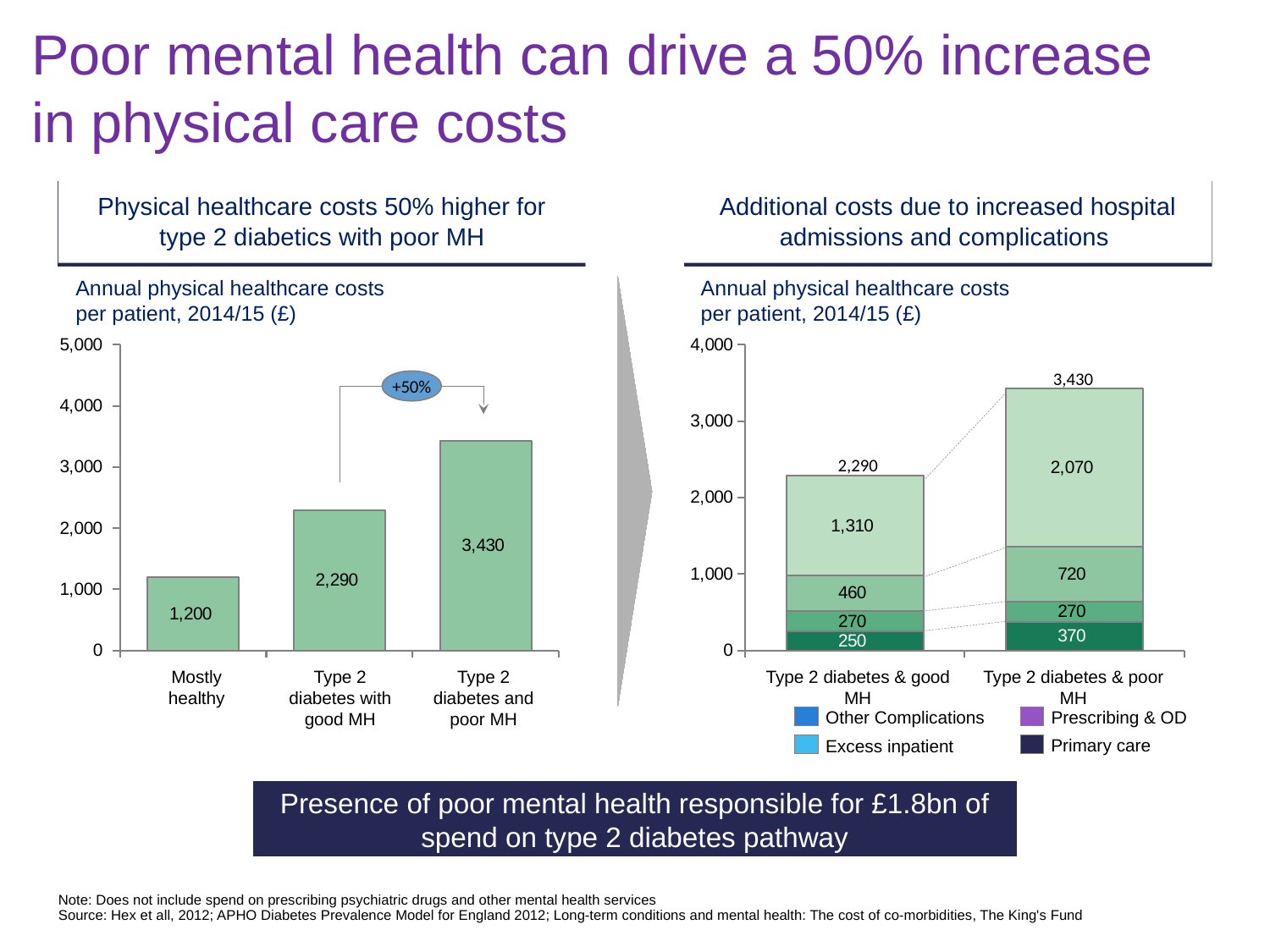

Poor mental health can drive a 50% increase in physical care costs
Physical healthcare costs 50% higher for type 2 diabetics with poor MH
Additional costs due to increased hospital admissions and complications
Annual physical healthcare costs
per patient, 2014/15 (£)
Annual physical healthcare costs
per patient, 2014/15 (£)

### Chart

| Category | Column 1 |
|---|---|
| 1 | 1200.0 |
| 2 | 2290.0 |
| 3 | 3430.0 |

### Chart

| Category | Column 1 | Column 2 | Column 3 | Column 4 |
|---|---|---|---|---|
| 1 | 250.0 | 270.0 | 460.0 | 1310.0 |
| 2 | 370.0 | 270.0 | 720.0 | 2070.0 |
3,430

+50%

2,290

Mostly healthy
Type 2 diabetes with good MH
Type 2 diabetes and poor MH
Type 2 diabetes & good MH
Type 2 diabetes & poor MH
Prescribing & OD
Other Complications

Primary care
Excess inpatient

Presence of poor mental health responsible for £1.8bn of spend on type 2 diabetes pathway

Note: Does not include spend on prescribing psychiatric drugs and other mental health services
Source: Hex et all, 2012; APHO Diabetes Prevalence Model for England 2012; Long-term conditions and mental health: The cost of co-morbidities, The King's Fund